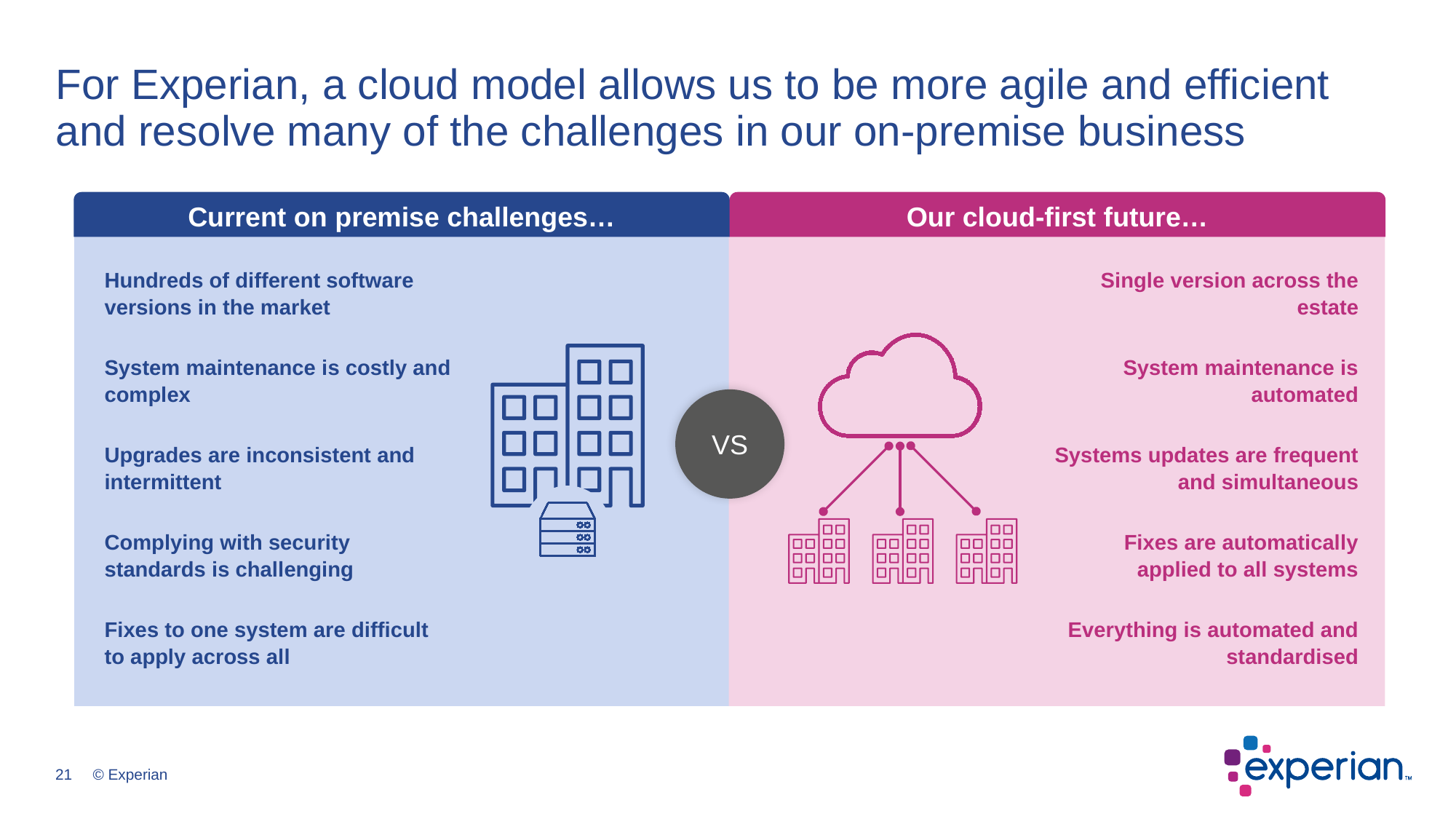

# For Experian, a cloud model allows us to be more agile and efficient and resolve many of the challenges in our on-premise business
Current on premise challenges…
Our cloud-first future…

| Hundreds of different software versions in the market |
| --- |
| System maintenance is costly and complex |
| Upgrades are inconsistent and intermittent |
| Complying with security standards is challenging |
| Fixes to one system are difficult to apply across all |
|  |
| Single version across the estate |
| --- |
| System maintenance is automated |
| Systems updates are frequent and simultaneous |
| Fixes are automatically applied to all systems |
| Everything is automated and standardised |

VS